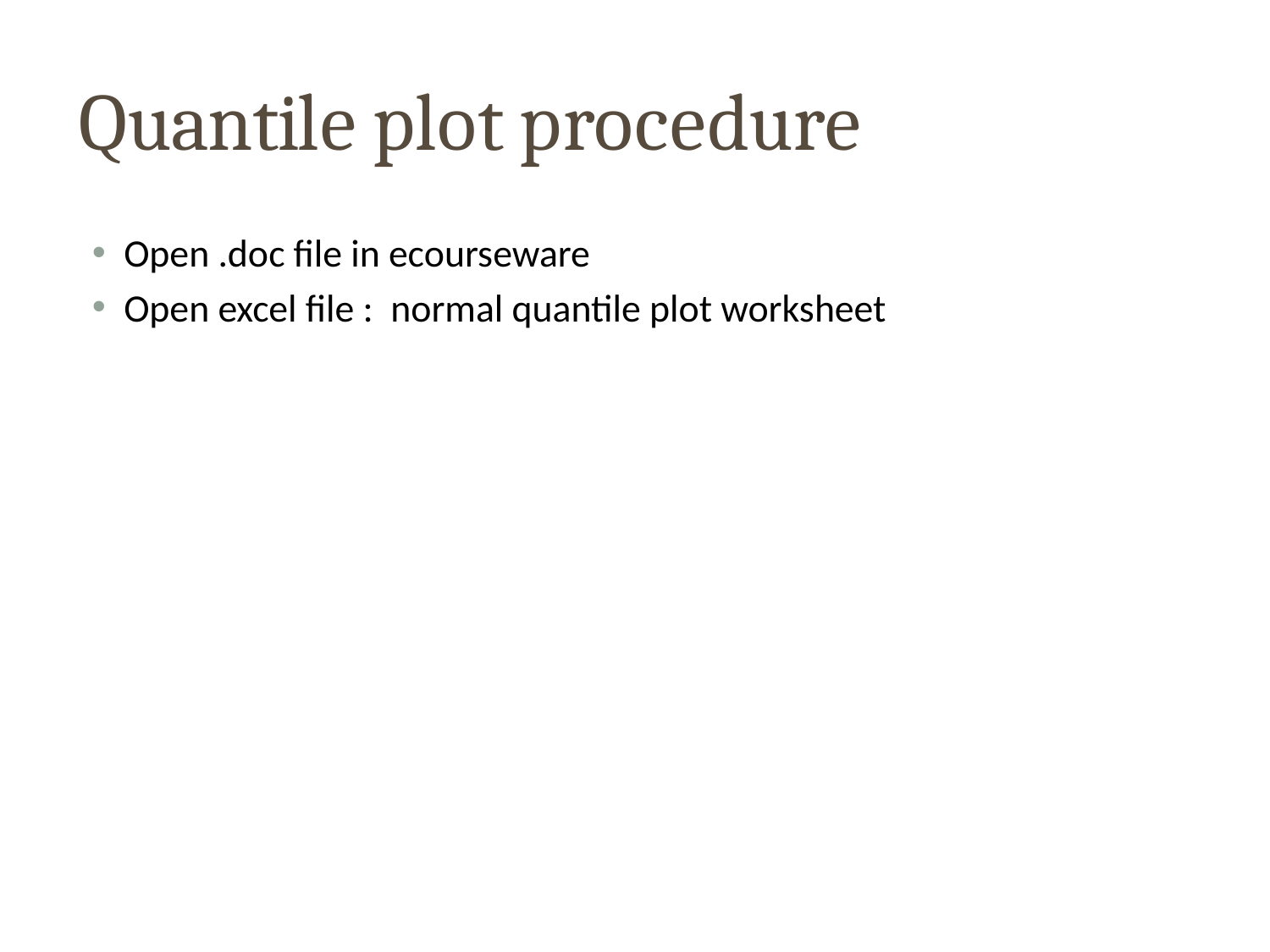

# Quantile plot procedure
Open .doc file in ecourseware
Open excel file :  normal quantile plot worksheet